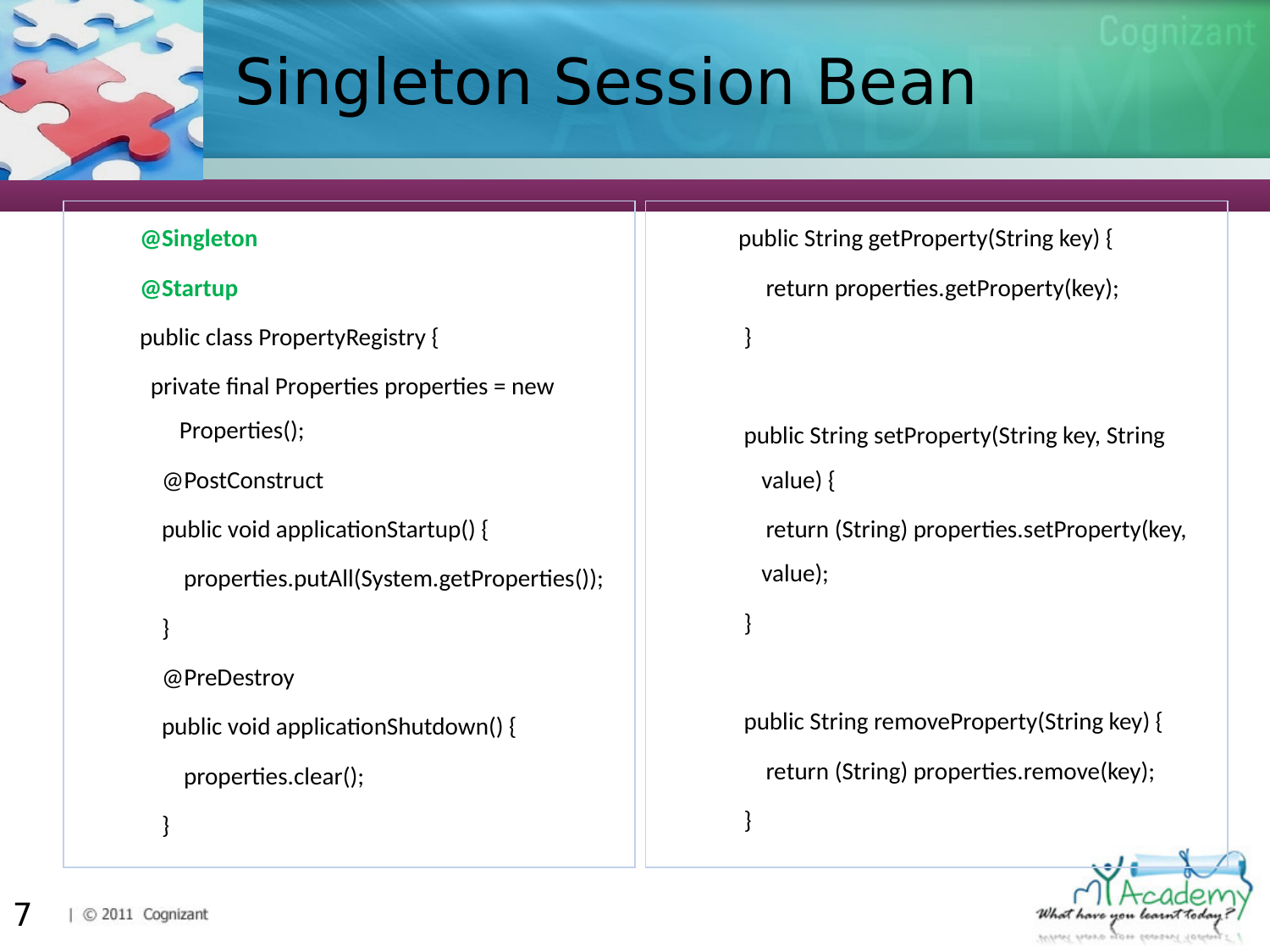

# Singleton Session Bean
@Singleton
@Startup
public class PropertyRegistry {
  private final Properties properties = new Properties();
    @PostConstruct
    public void applicationStartup() {
        properties.putAll(System.getProperties());
    }
    @PreDestroy
    public void applicationShutdown() {
        properties.clear();
    }

   public String getProperty(String key) {
        return properties.getProperty(key);
    }

    public String setProperty(String key, String value) {
        return (String) properties.setProperty(key, value);
    }

    public String removeProperty(String key) {
        return (String) properties.remove(key);
    }

7